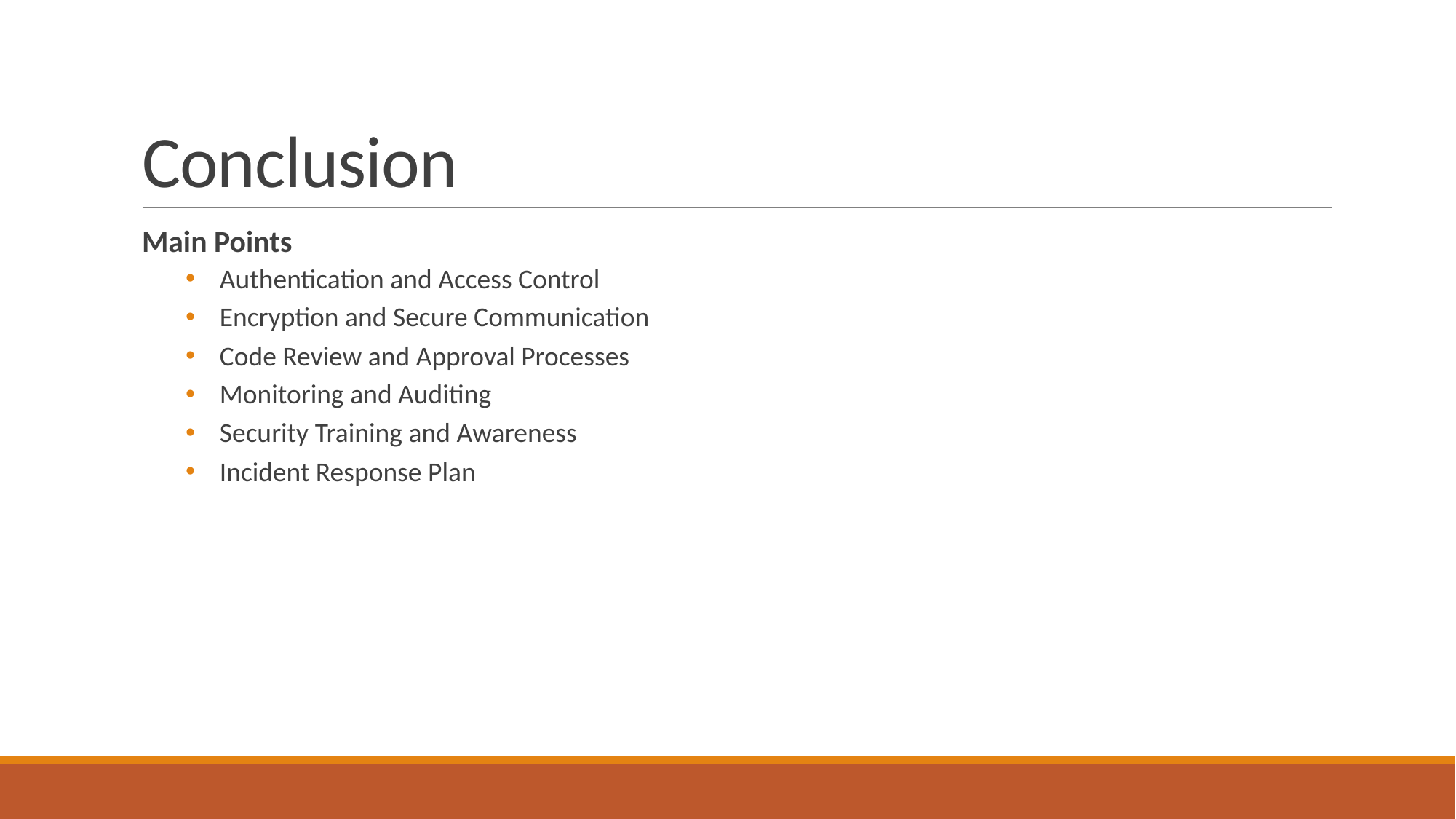

# Conclusion
Main Points
Authentication and Access Control
Encryption and Secure Communication
Code Review and Approval Processes
Monitoring and Auditing
Security Training and Awareness
Incident Response Plan